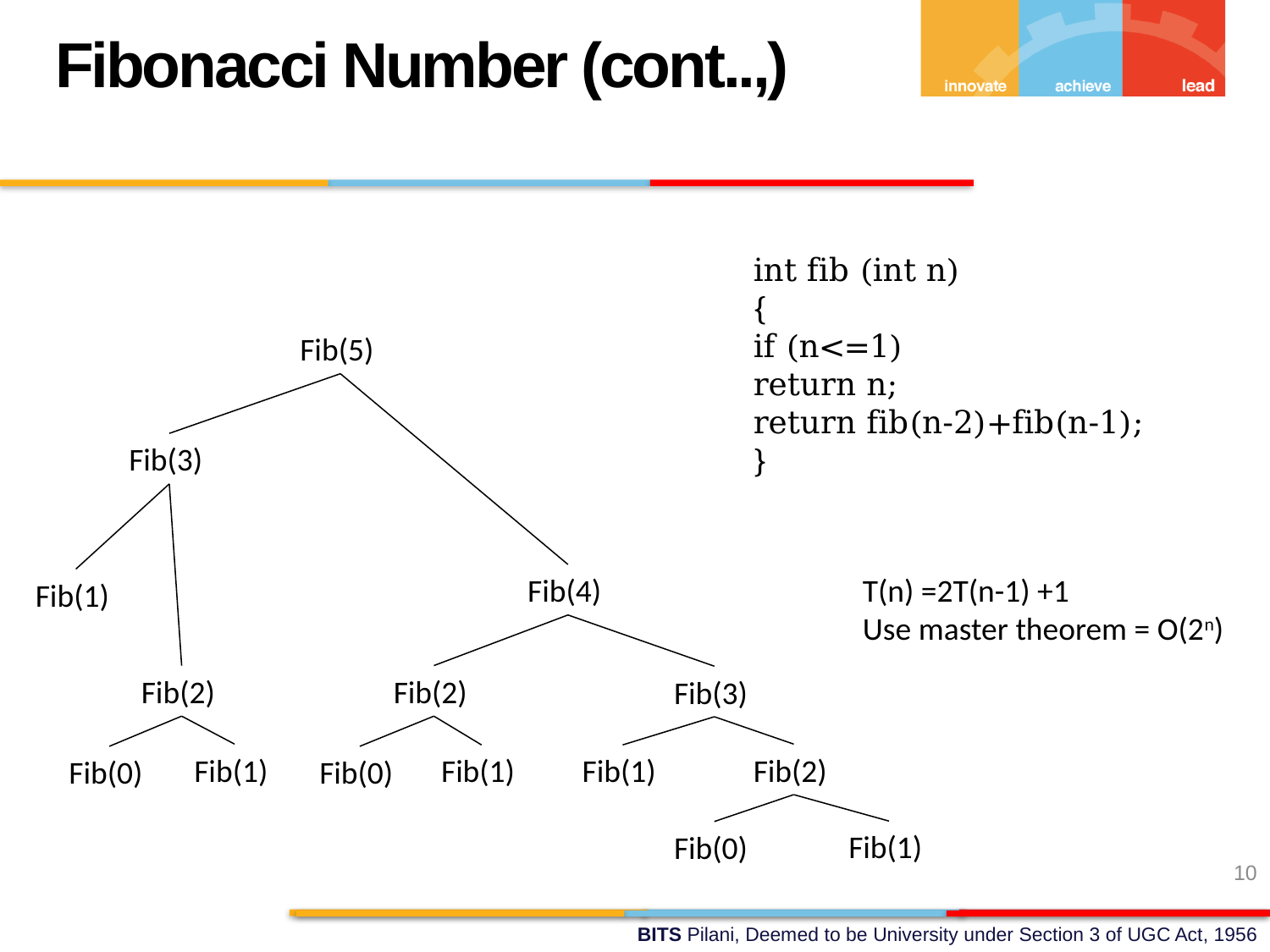

Fibonacci Number (cont..,)

int fib (int n)
{
if (n<=1)
return n;
return fib(n-2)+fib(n-1);
}

Fib(5)
Fib(3)
Fib(4)
T(n) =2T(n-1) +1
Use master theorem = O(2n)
Fib(1)
Fib(2)
Fib(2)
Fib(3)
Fib(1)
Fib(2)
Fib(1)
Fib(1)
Fib(0)
Fib(0)
Fib(1)
Fib(0)
10